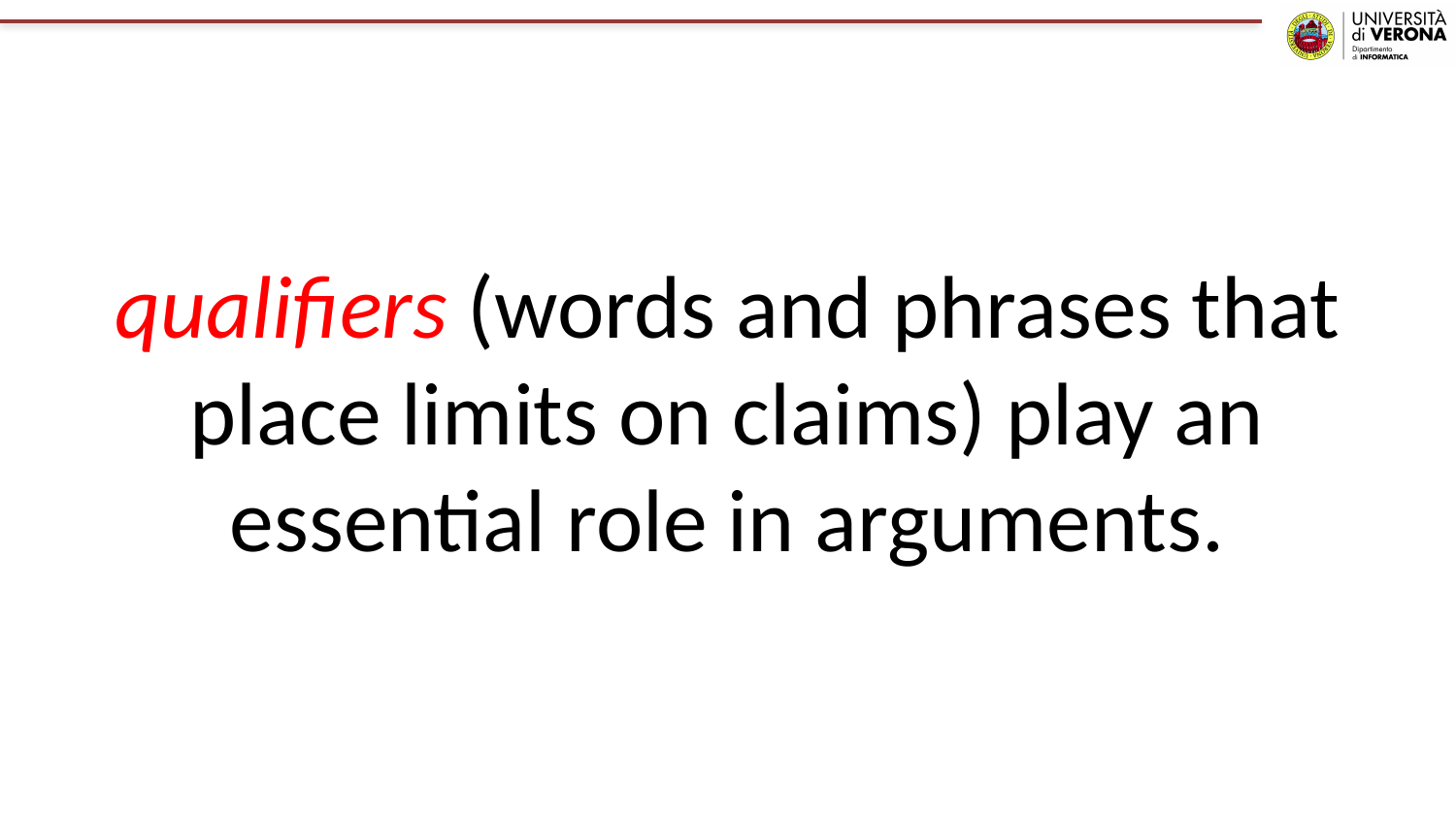

# qualifiers (words and phrases that place limits on claims) play an essential role in arguments.